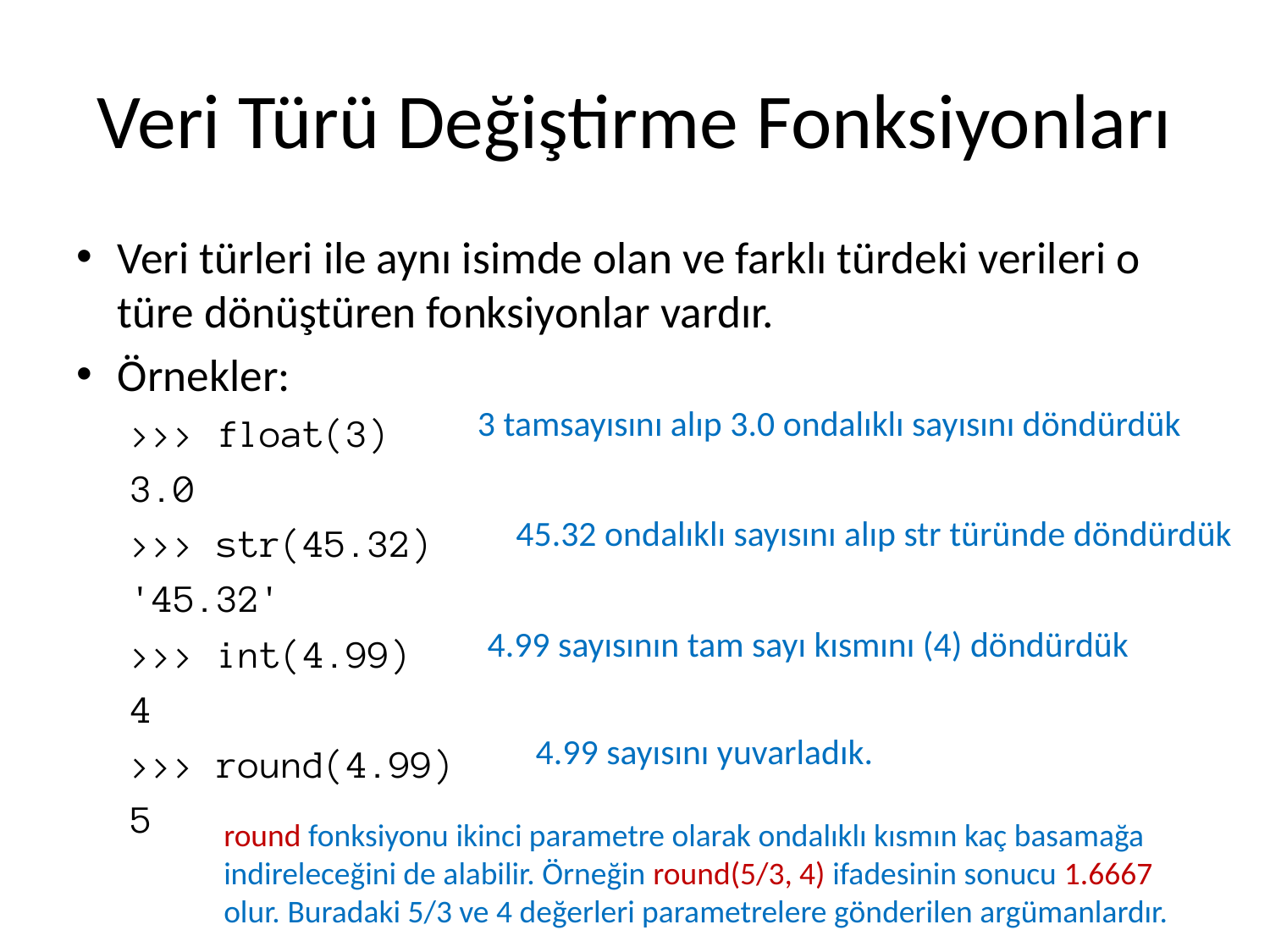

# Veri Türü Değiştirme Fonksiyonları
Veri türleri ile aynı isimde olan ve farklı türdeki verileri o türe dönüştüren fonksiyonlar vardır.
Örnekler:
>>> float(3)
3.0
>>> str(45.32)
'45.32'
>>> int(4.99)
4
>>> round(4.99)
5
3 tamsayısını alıp 3.0 ondalıklı sayısını döndürdük
45.32 ondalıklı sayısını alıp str türünde döndürdük
4.99 sayısının tam sayı kısmını (4) döndürdük
4.99 sayısını yuvarladık.
round fonksiyonu ikinci parametre olarak ondalıklı kısmın kaç basamağa indireleceğini de alabilir. Örneğin round(5/3, 4) ifadesinin sonucu 1.6667 olur. Buradaki 5/3 ve 4 değerleri parametrelere gönderilen argümanlardır.